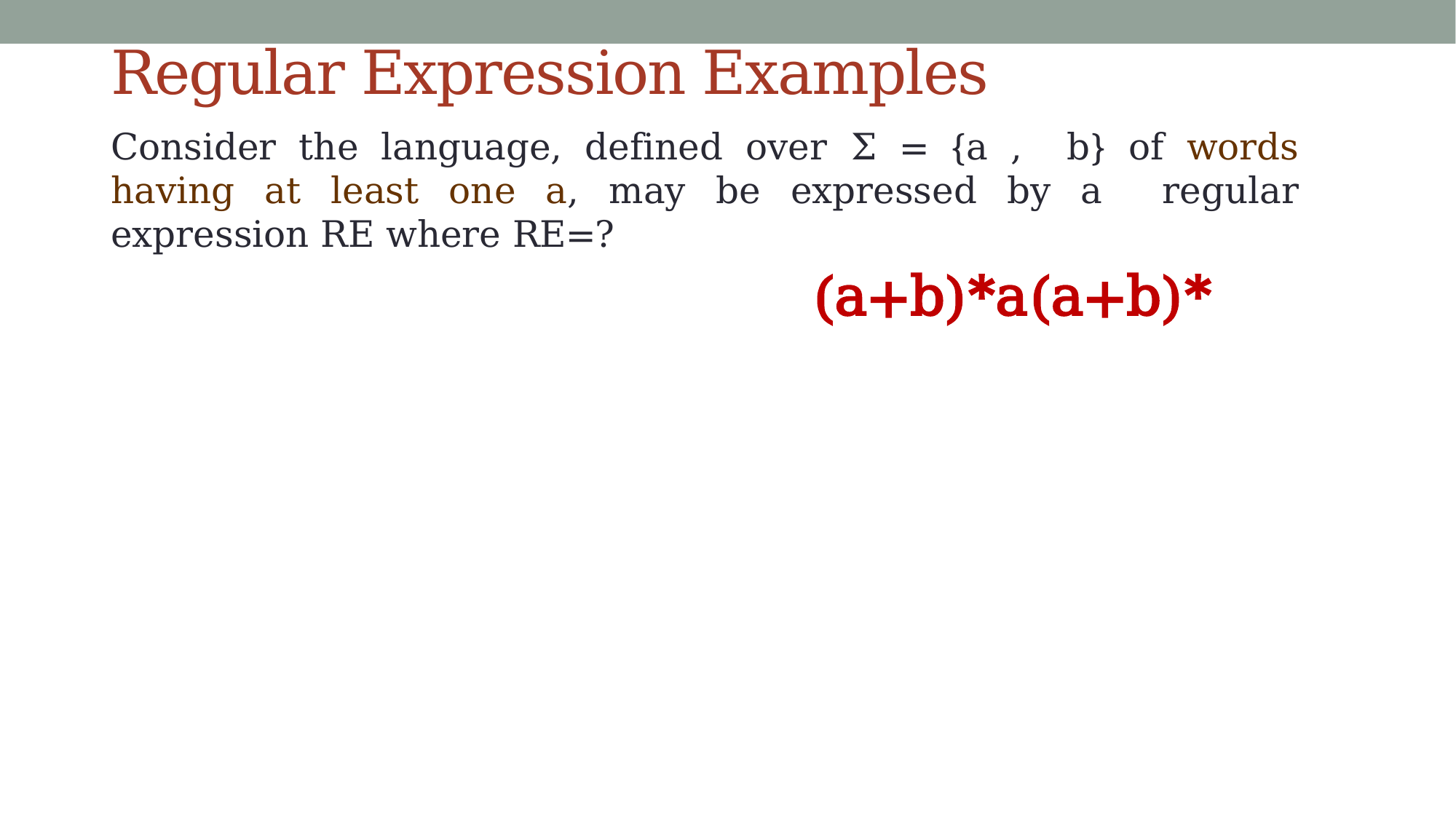

# Regular Expression Examples
Consider the language, defined over Σ = {a ,  b} of words having at least one a, may be expressed by a  regular expression RE where RE=?
(a+b)*a(a+b)*